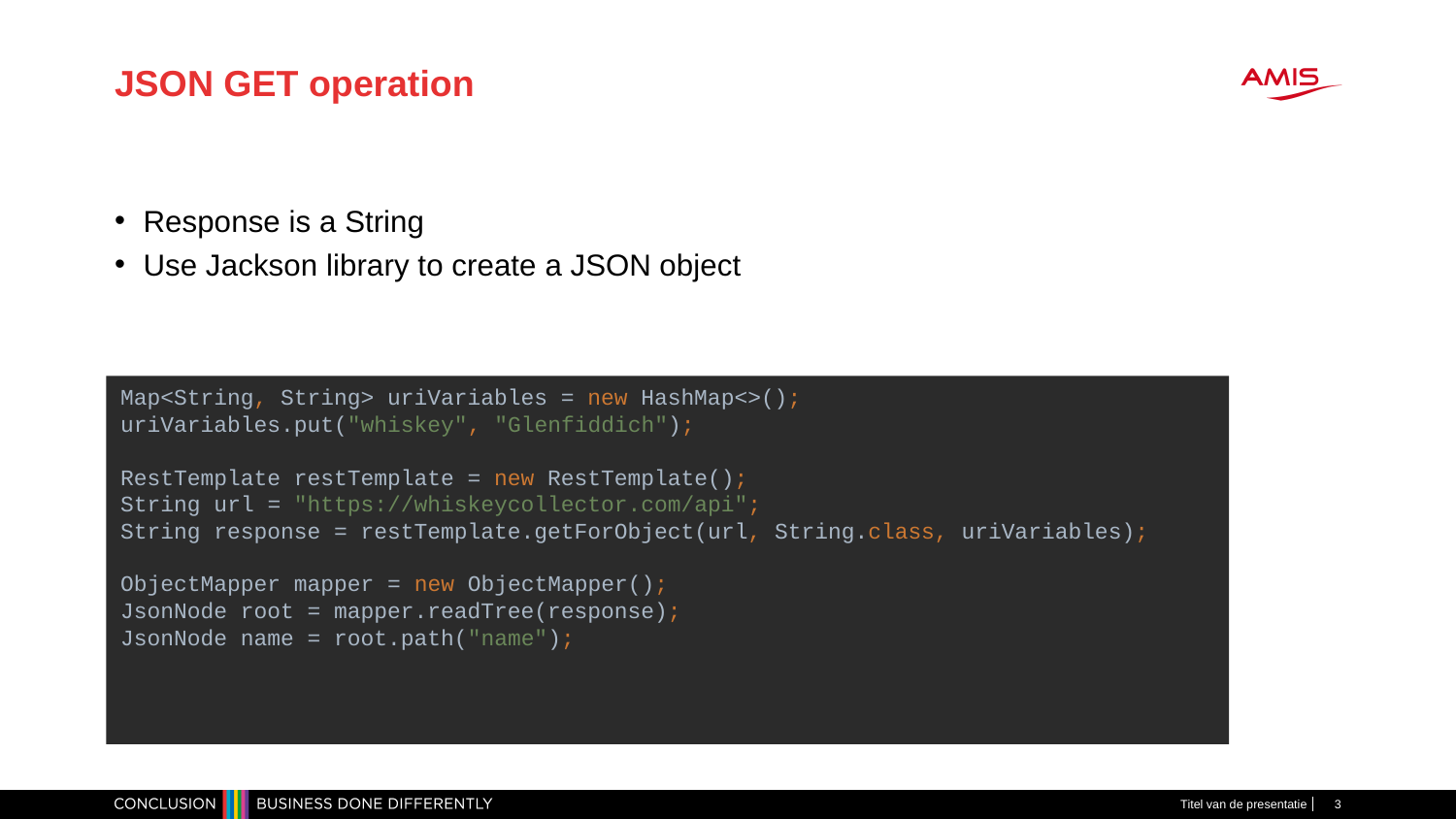

# JSON GET operation
Response is a String
Use Jackson library to create a JSON object
Map<String, String> uriVariables = new HashMap<>();
uriVariables.put("whiskey", "Glenfiddich");
RestTemplate restTemplate = new RestTemplate();
String url = "https://whiskeycollector.com/api";
String response = restTemplate.getForObject(url, String.class, uriVariables);
ObjectMapper mapper = new ObjectMapper();
JsonNode root = mapper.readTree(response);
JsonNode name = root.path("name");
Titel van de presentatie
3